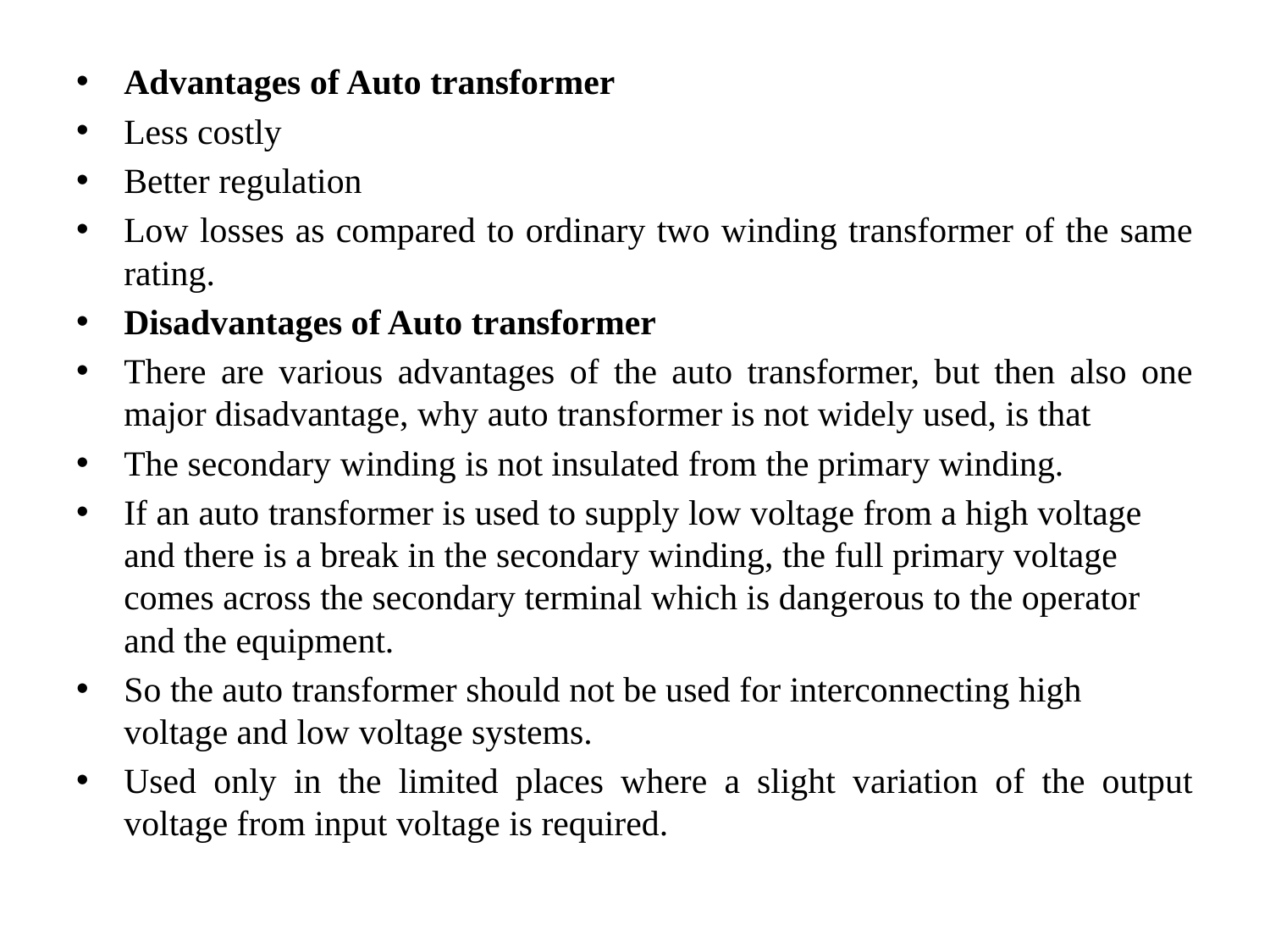

Advantages of Auto transformer
Less costly
Better regulation
Low losses as compared to ordinary two winding transformer of the same rating.
Disadvantages of Auto transformer
There are various advantages of the auto transformer, but then also one major disadvantage, why auto transformer is not widely used, is that
The secondary winding is not insulated from the primary winding.
If an auto transformer is used to supply low voltage from a high voltage and there is a break in the secondary winding, the full primary voltage comes across the secondary terminal which is dangerous to the operator and the equipment.
So the auto transformer should not be used for interconnecting high voltage and low voltage systems.
Used only in the limited places where a slight variation of the output voltage from input voltage is required.